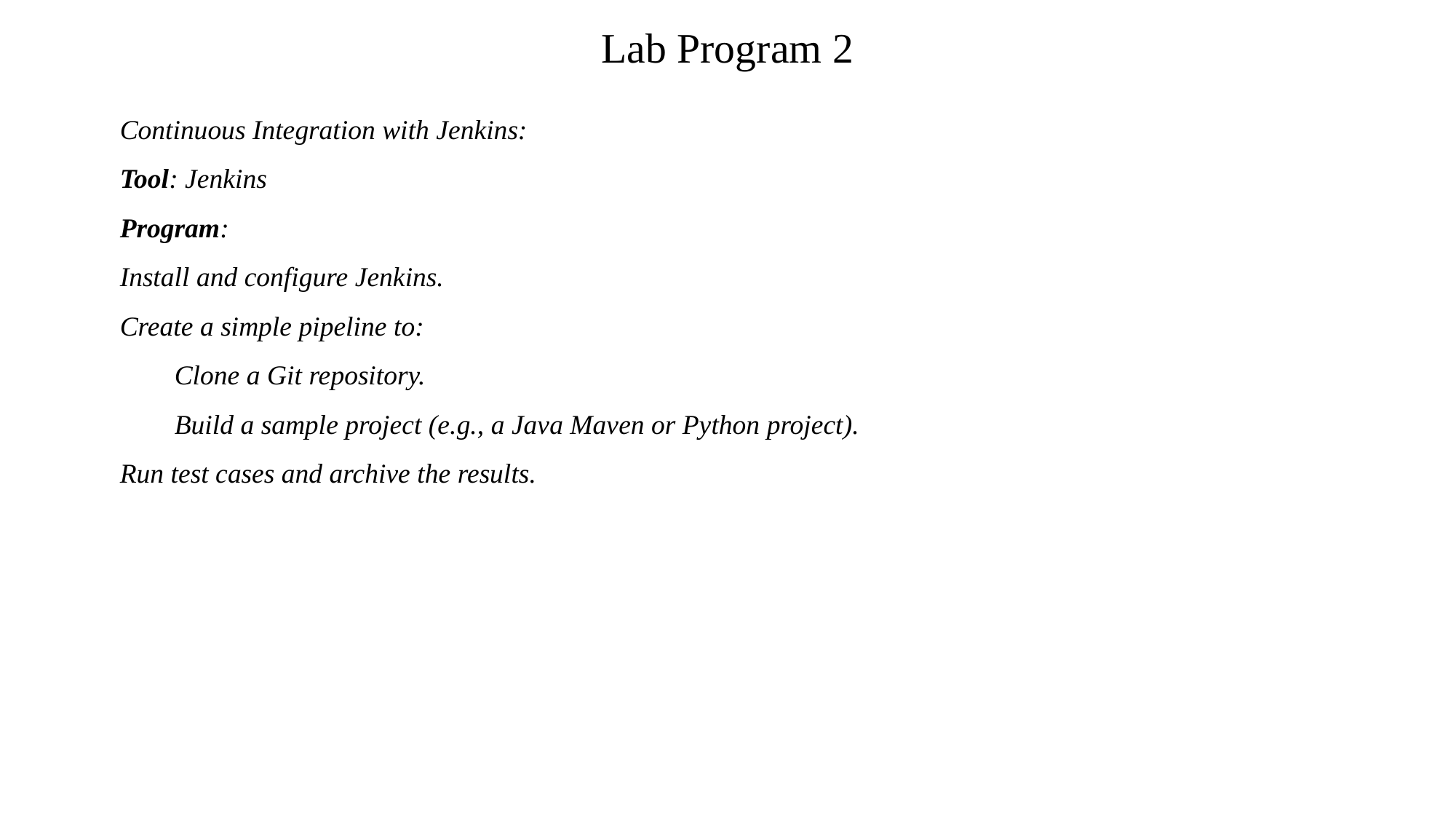

# Lab Program 2
Continuous Integration with Jenkins:
Tool: Jenkins
Program:
Install and configure Jenkins.
Create a simple pipeline to:
Clone a Git repository.
Build a sample project (e.g., a Java Maven or Python project).
Run test cases and archive the results.